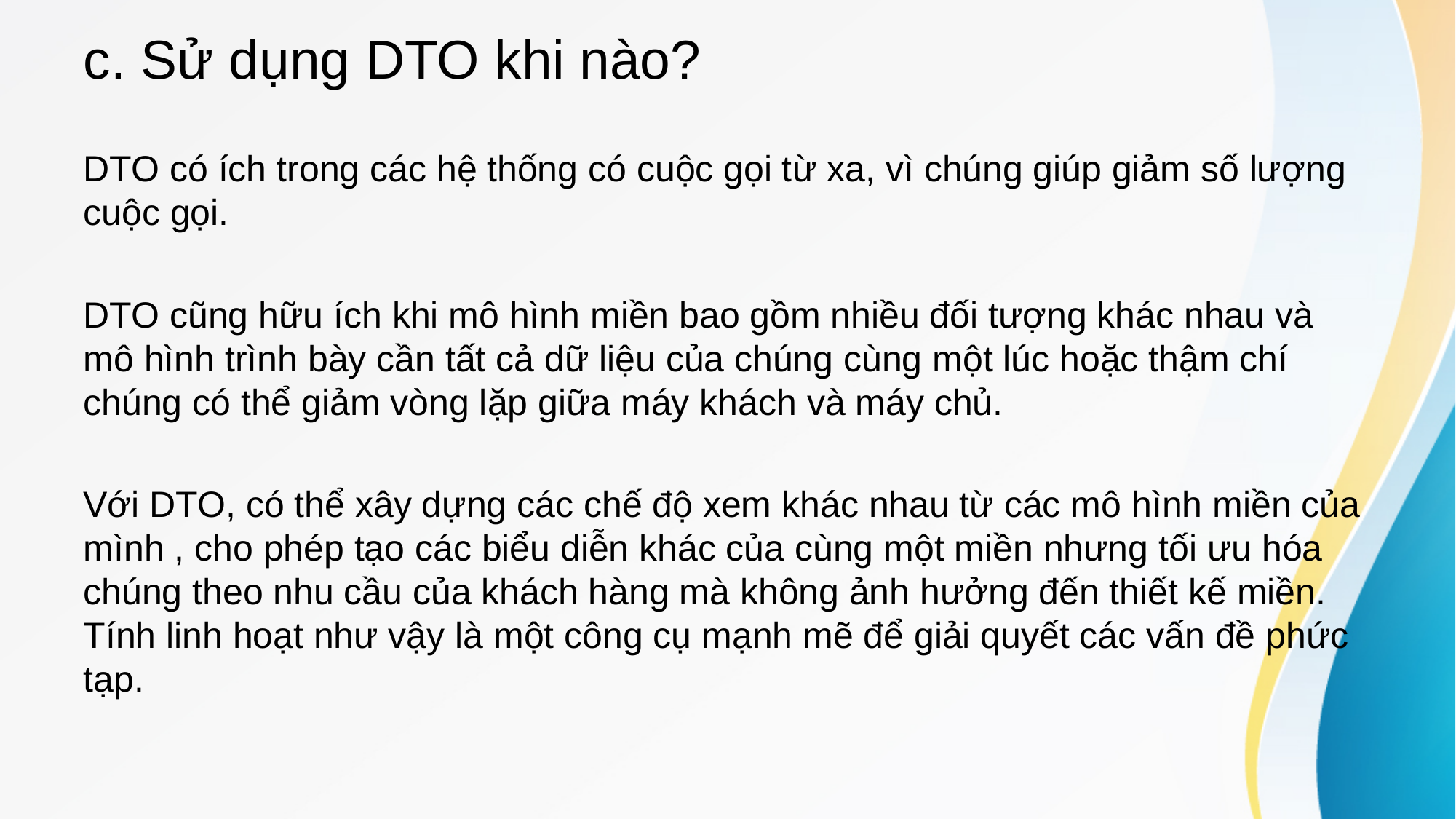

# c. Sử dụng DTO khi nào?
DTO có ích trong các hệ thống có cuộc gọi từ xa, vì chúng giúp giảm số lượng cuộc gọi.

DTO cũng hữu ích khi mô hình miền bao gồm nhiều đối tượng khác nhau và mô hình trình bày cần tất cả dữ liệu của chúng cùng một lúc hoặc thậm chí chúng có thể giảm vòng lặp giữa máy khách và máy chủ.

Với DTO, có thể xây dựng các chế độ xem khác nhau từ các mô hình miền của mình , cho phép tạo các biểu diễn khác của cùng một miền nhưng tối ưu hóa chúng theo nhu cầu của khách hàng mà không ảnh hưởng đến thiết kế miền. Tính linh hoạt như vậy là một công cụ mạnh mẽ để giải quyết các vấn đề phức tạp.